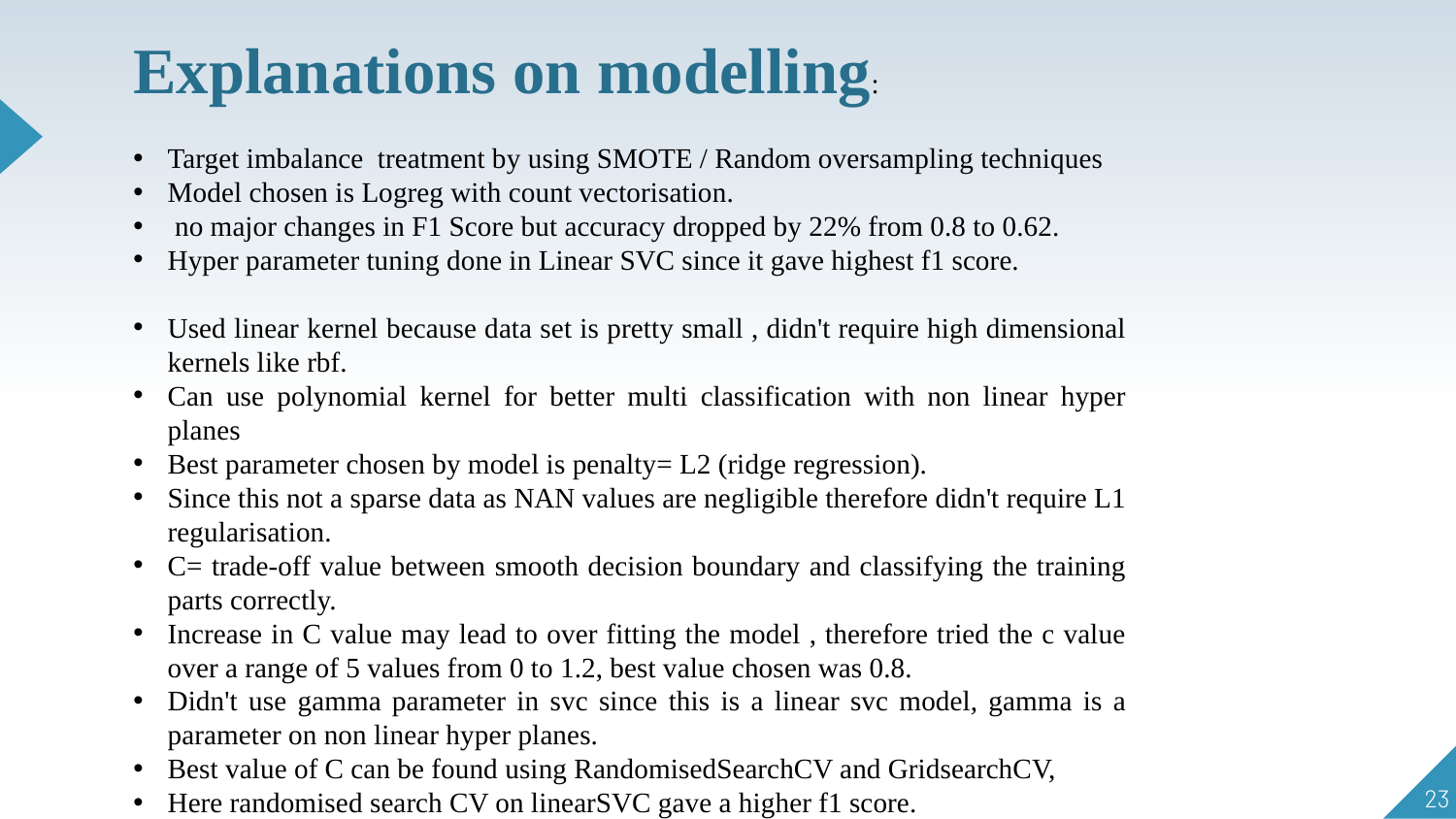

Explanations on modelling:

Target imbalance  treatment by using SMOTE / Random oversampling techniques
Model chosen is Logreg with count vectorisation.
 no major changes in F1 Score but accuracy dropped by 22% from 0.8 to 0.62.
Hyper parameter tuning done in Linear SVC since it gave highest f1 score.

Used linear kernel because data set is pretty small , didn't require high dimensional kernels like rbf.
Can use polynomial kernel for better multi classification with non linear hyper planes
Best parameter chosen by model is penalty= L2 (ridge regression).
Since this not a sparse data as NAN values are negligible therefore didn't require L1 regularisation.
C= trade-off value between smooth decision boundary and classifying the training parts correctly.
Increase in C value may lead to over fitting the model , therefore tried the c value over a range of 5 values from 0 to 1.2, best value chosen was 0.8.
Didn't use gamma parameter in svc since this is a linear svc model, gamma is a parameter on non linear hyper planes.
Best value of C can be found using RandomisedSearchCV and GridsearchCV,
Here randomised search CV on linearSVC gave a higher f1 score.
#
23